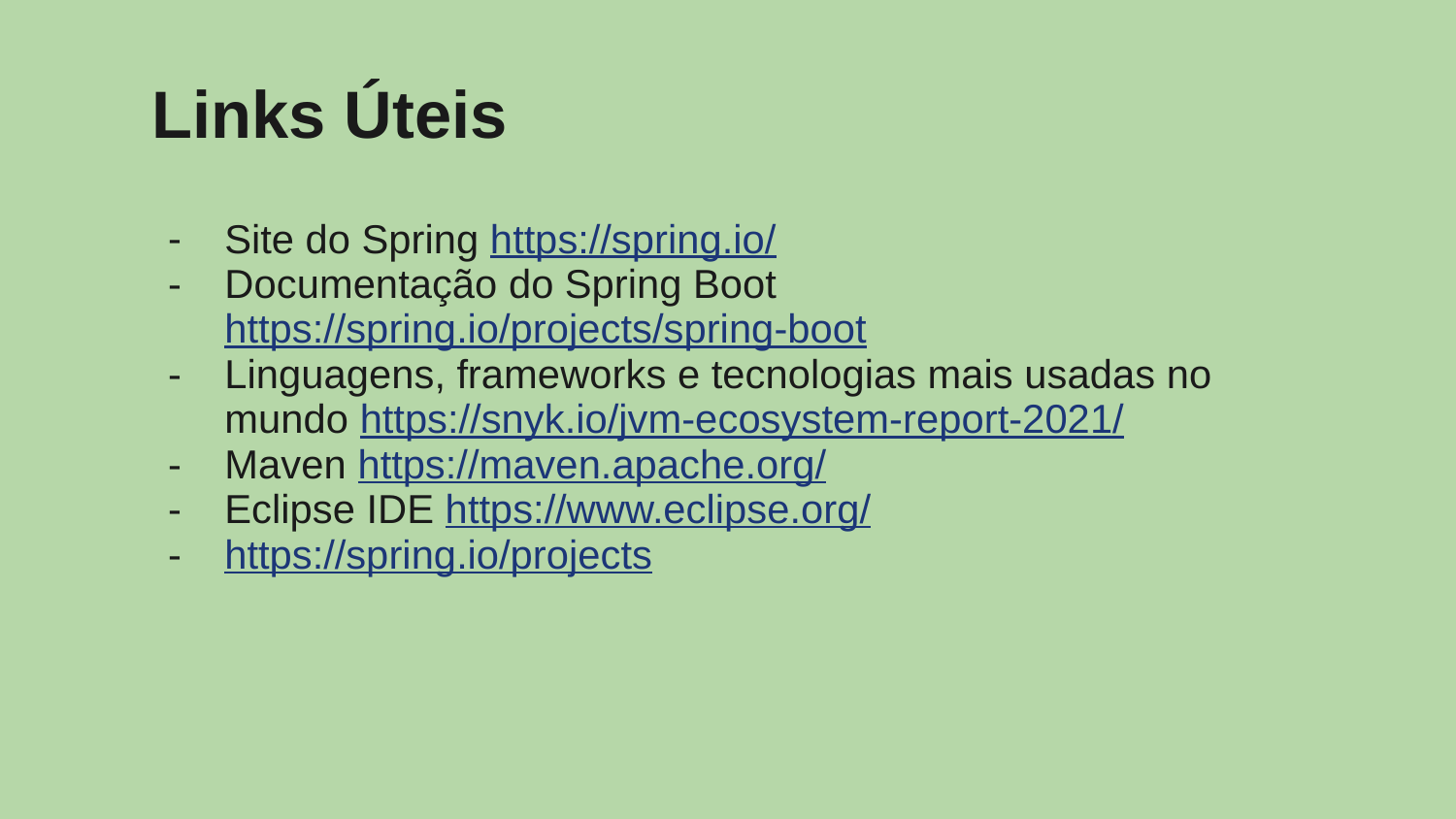

Links Úteis

Site do Spring https://spring.io/
Documentação do Spring Boot https://spring.io/projects/spring-boot
Linguagens, frameworks e tecnologias mais usadas no mundo https://snyk.io/jvm-ecosystem-report-2021/
Maven https://maven.apache.org/
Eclipse IDE https://www.eclipse.org/
https://spring.io/projects